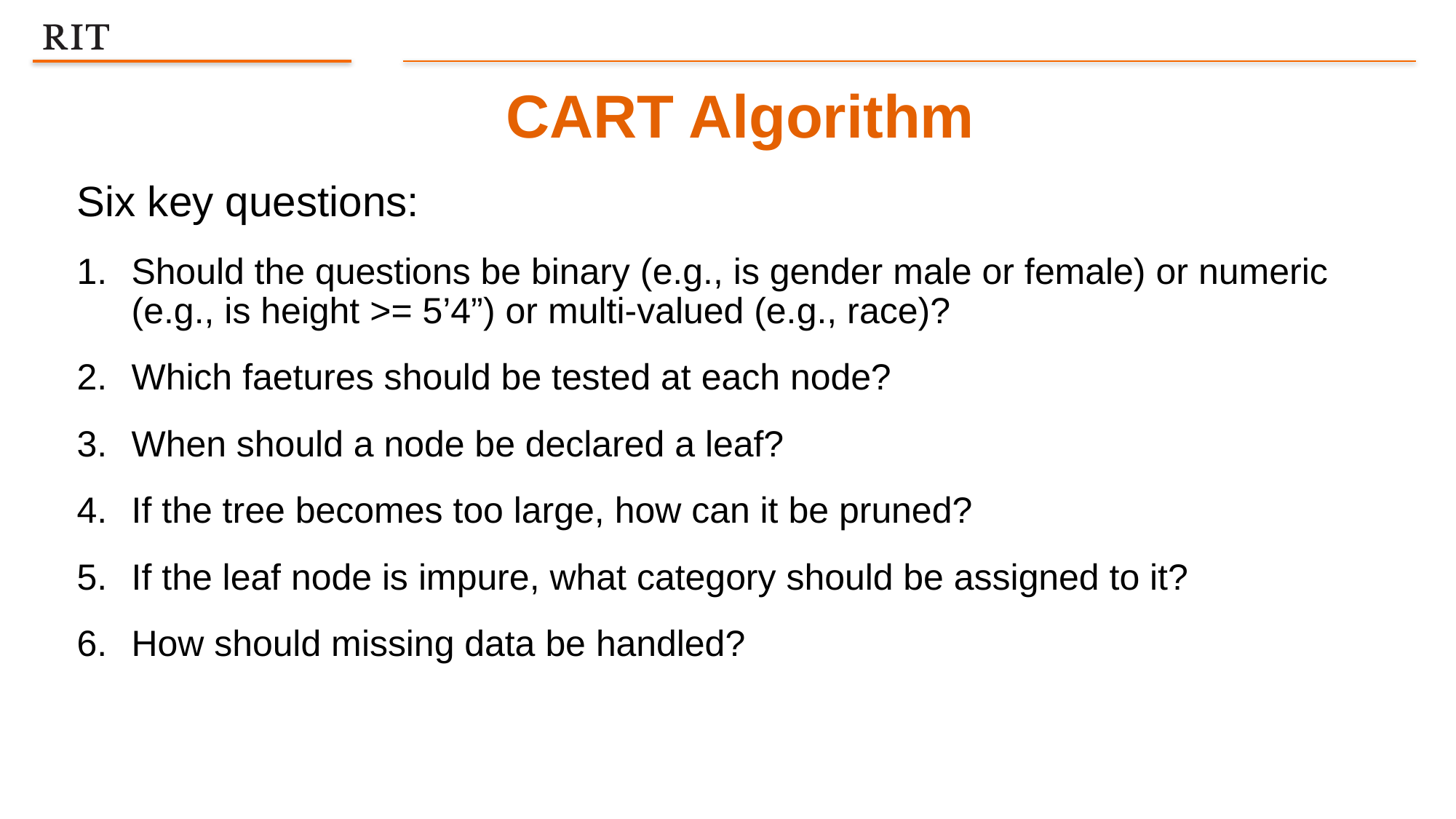

CART Algorithm
Six key questions:
Should the questions be binary (e.g., is gender male or female) or numeric (e.g., is height >= 5’4”) or multi-valued (e.g., race)?
Which faetures should be tested at each node?
When should a node be declared a leaf?
If the tree becomes too large, how can it be pruned?
If the leaf node is impure, what category should be assigned to it?
How should missing data be handled?